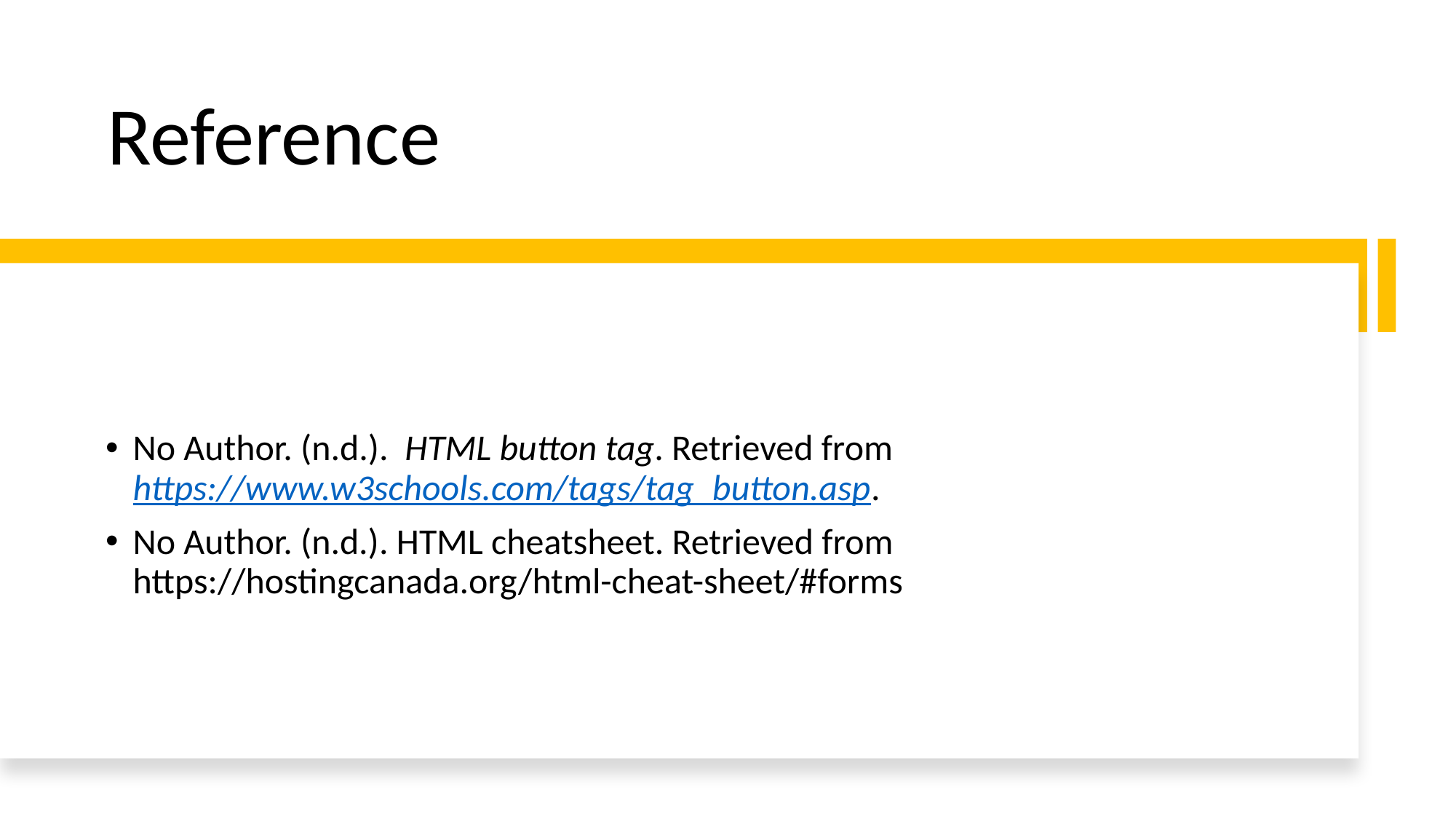

# Reference

No Author. (n.d.).  HTML button tag. Retrieved from  https://www.w3schools.com/tags/tag_button.asp.
No Author. (n.d.). HTML cheatsheet. Retrieved from https://hostingcanada.org/html-cheat-sheet/#forms